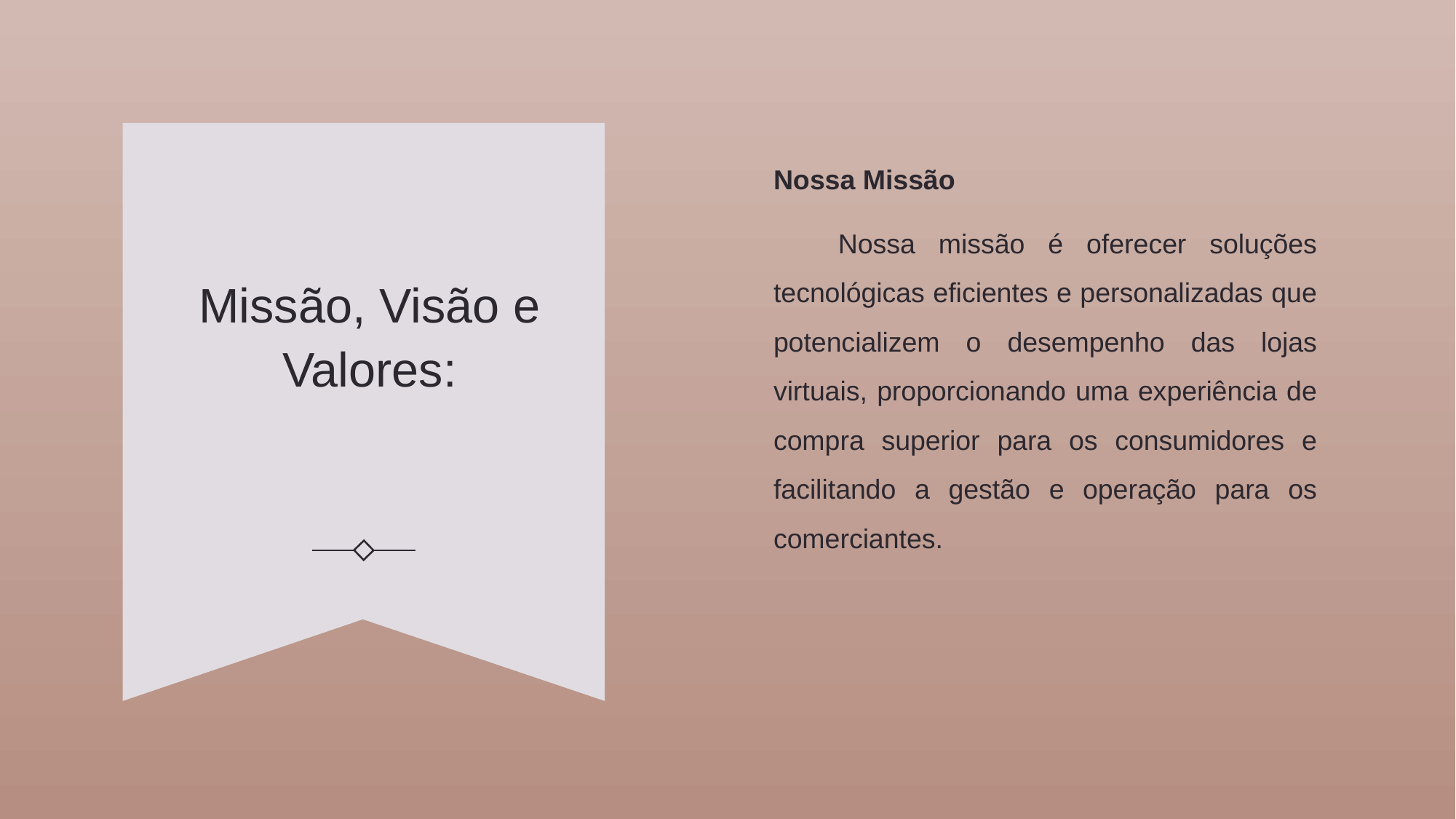

Nossa Missão
Nossa missão é oferecer soluções tecnológicas eficientes e personalizadas que potencializem o desempenho das lojas virtuais, proporcionando uma experiência de compra superior para os consumidores e facilitando a gestão e operação para os comerciantes.

# Missão, Visão e Valores: